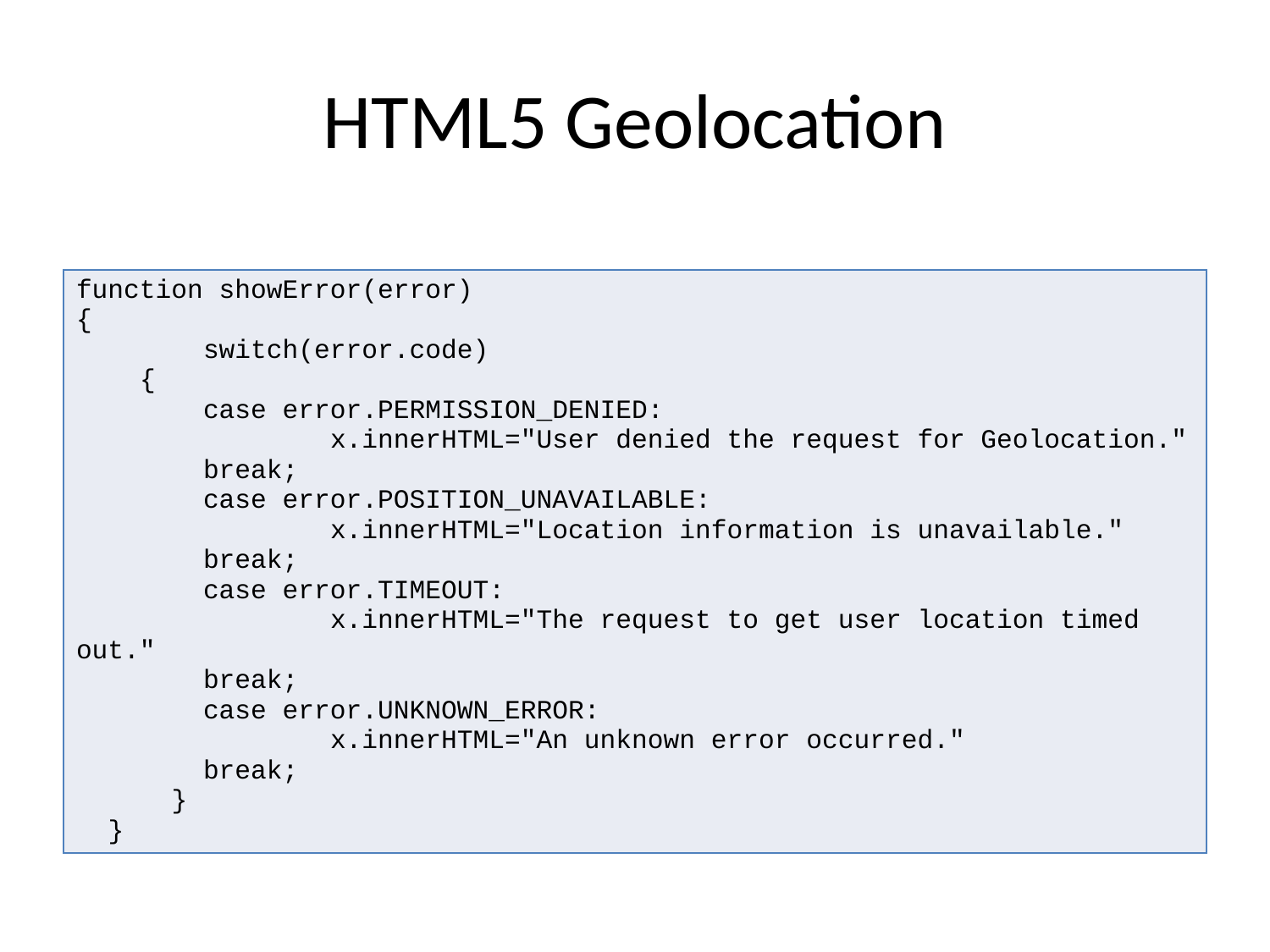

# HTML5 Geolocation
| function showError(error) { switch(error.code) { case error.PERMISSION\_DENIED: x.innerHTML="User denied the request for Geolocation." break; case error.POSITION\_UNAVAILABLE: x.innerHTML="Location information is unavailable." break; case error.TIMEOUT: x.innerHTML="The request to get user location timed out." break; case error.UNKNOWN\_ERROR: x.innerHTML="An unknown error occurred." break; } } |
| --- |